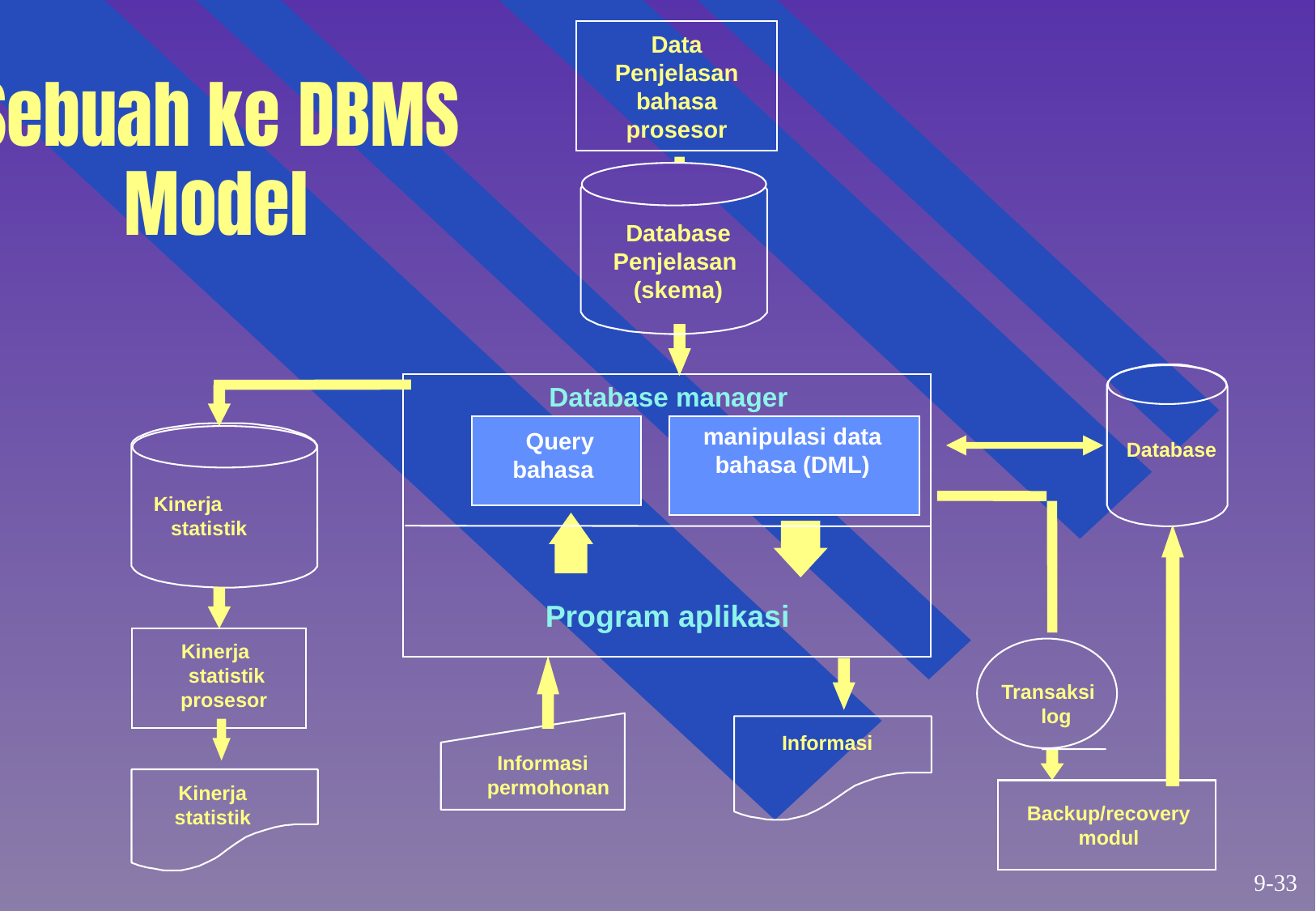

Data
Penjelasan
bahasa
prosesor
Sebuah ke DBMS
Model

Database
Penjelasan
(skema)

Database manager

manipulasi data
bahasa (DML)

  Query
bahasa

Database

Kinerja
   statistik

Program aplikasi

 Kinerja
     statistik
    prosesor

Transaksi
       log

Informasi

Informasi
   permohonan

Kinerja
statistik

Backup/recovery
modul

9-33